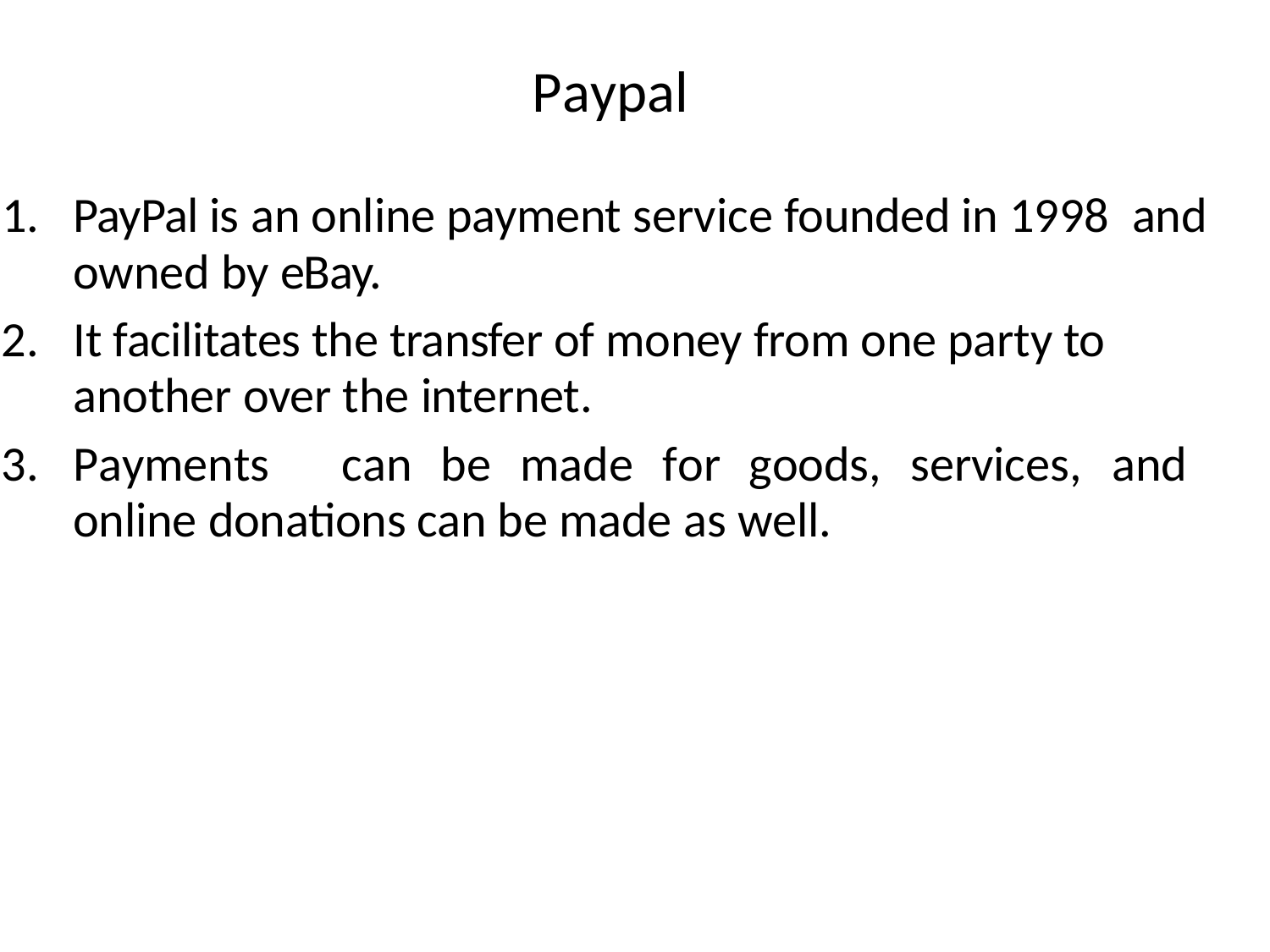

# Paypal
PayPal is an online payment service founded in 1998  and owned by eBay.
It facilitates the transfer of money from one party to  another over the internet.
Payments	can	be	made	for	goods,	services,	and  online donations can be made as well.